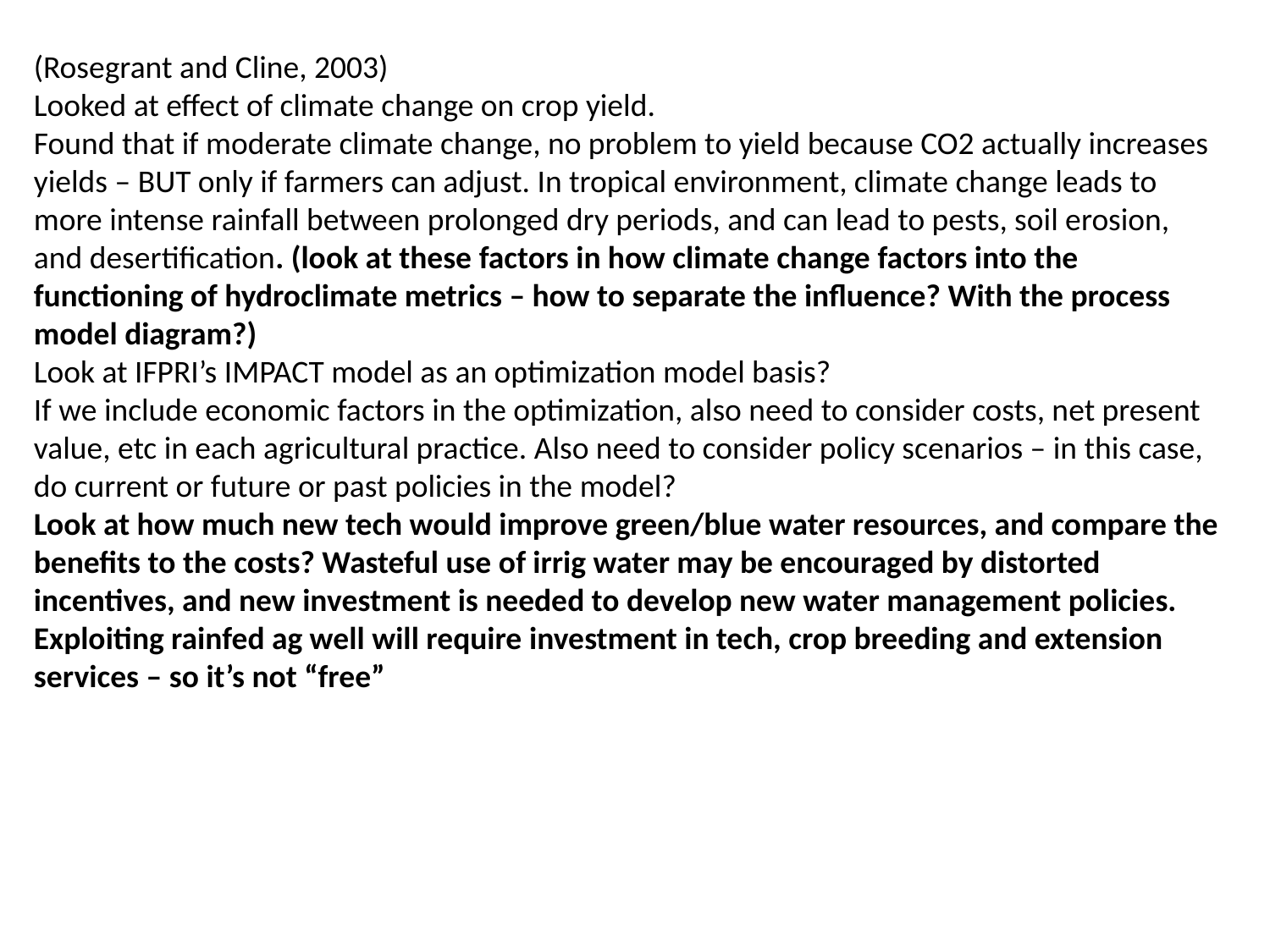

(Rosegrant and Cline, 2003)
Looked at effect of climate change on crop yield.
Found that if moderate climate change, no problem to yield because CO2 actually increases yields – BUT only if farmers can adjust. In tropical environment, climate change leads to more intense rainfall between prolonged dry periods, and can lead to pests, soil erosion, and desertification. (look at these factors in how climate change factors into the functioning of hydroclimate metrics – how to separate the influence? With the process model diagram?)
Look at IFPRI’s IMPACT model as an optimization model basis?
If we include economic factors in the optimization, also need to consider costs, net present value, etc in each agricultural practice. Also need to consider policy scenarios – in this case, do current or future or past policies in the model?
Look at how much new tech would improve green/blue water resources, and compare the benefits to the costs? Wasteful use of irrig water may be encouraged by distorted incentives, and new investment is needed to develop new water management policies. Exploiting rainfed ag well will require investment in tech, crop breeding and extension services – so it’s not “free”